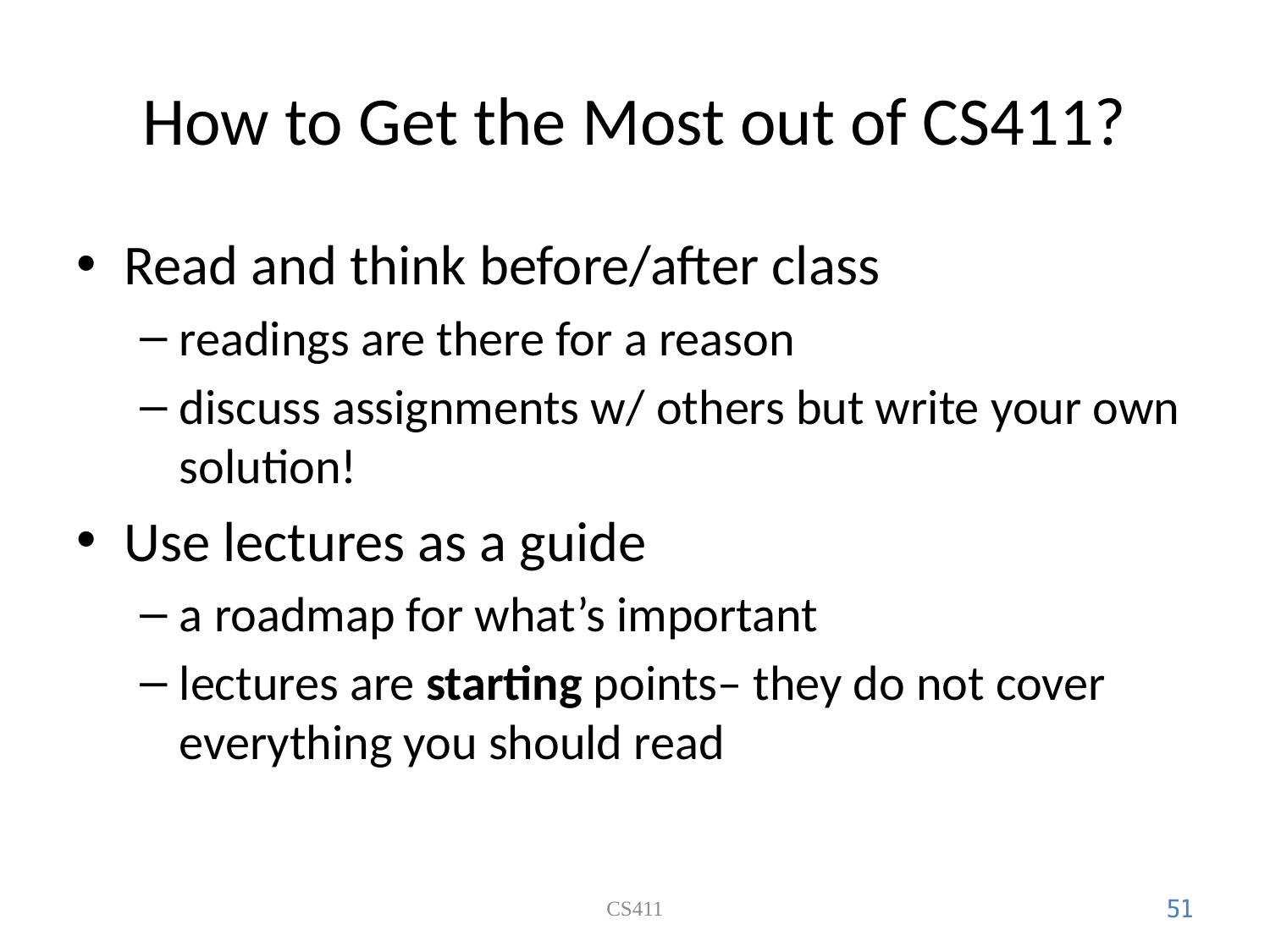

# How to Get the Most out of CS411?
Read and think before/after class
readings are there for a reason
discuss assignments w/ others but write your own solution!
Use lectures as a guide
a roadmap for what’s important
lectures are starting points– they do not cover everything you should read

CS411
51